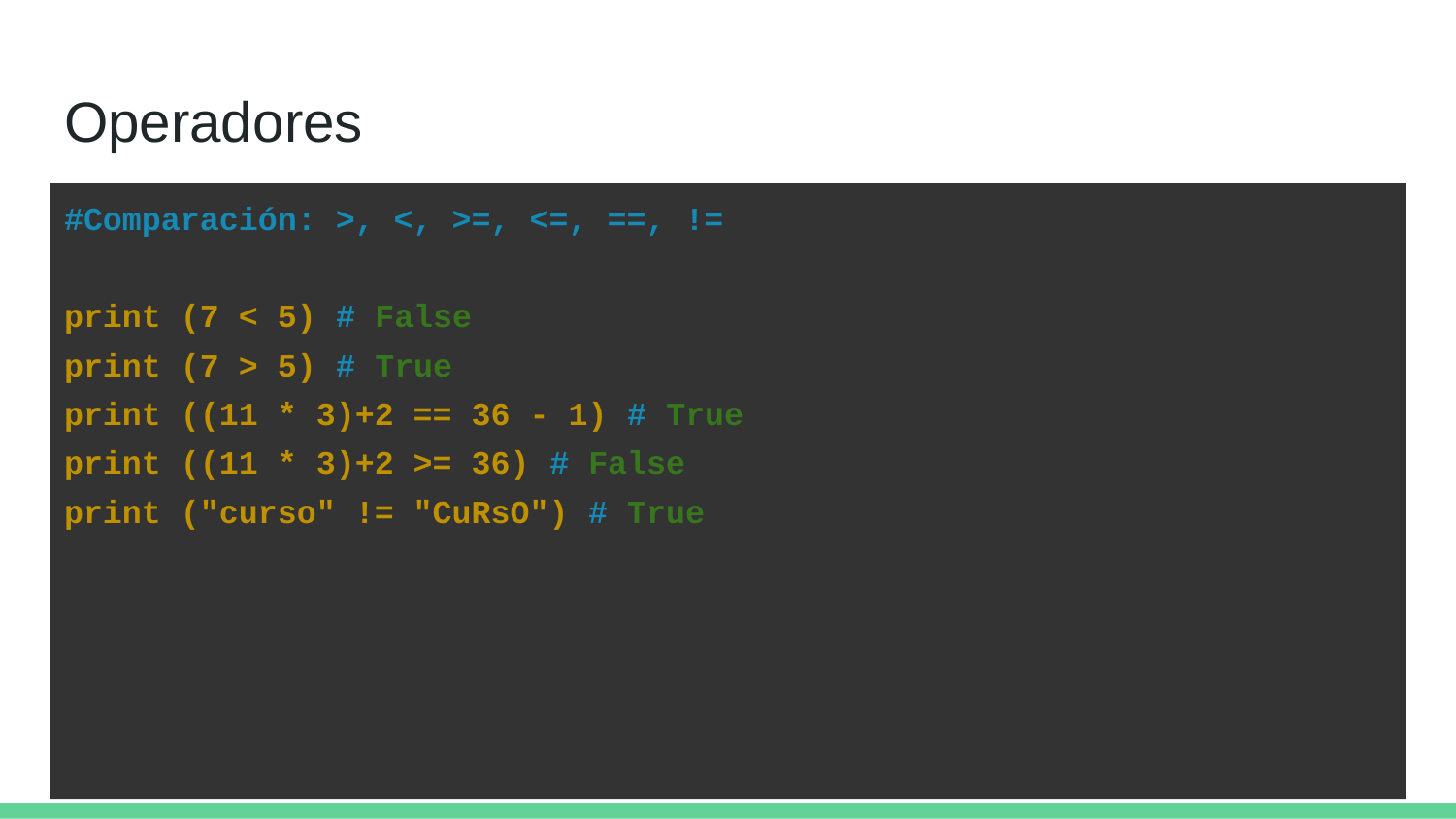

# Operadores
#Comparación: >, <, >=, <=, ==, !=

print (7 < 5) # False
print (7 > 5) # True
print ((11 * 3)+2 == 36 - 1) # True
print ((11 * 3)+2 >= 36) # False
print ("curso" != "CuRsO") # True